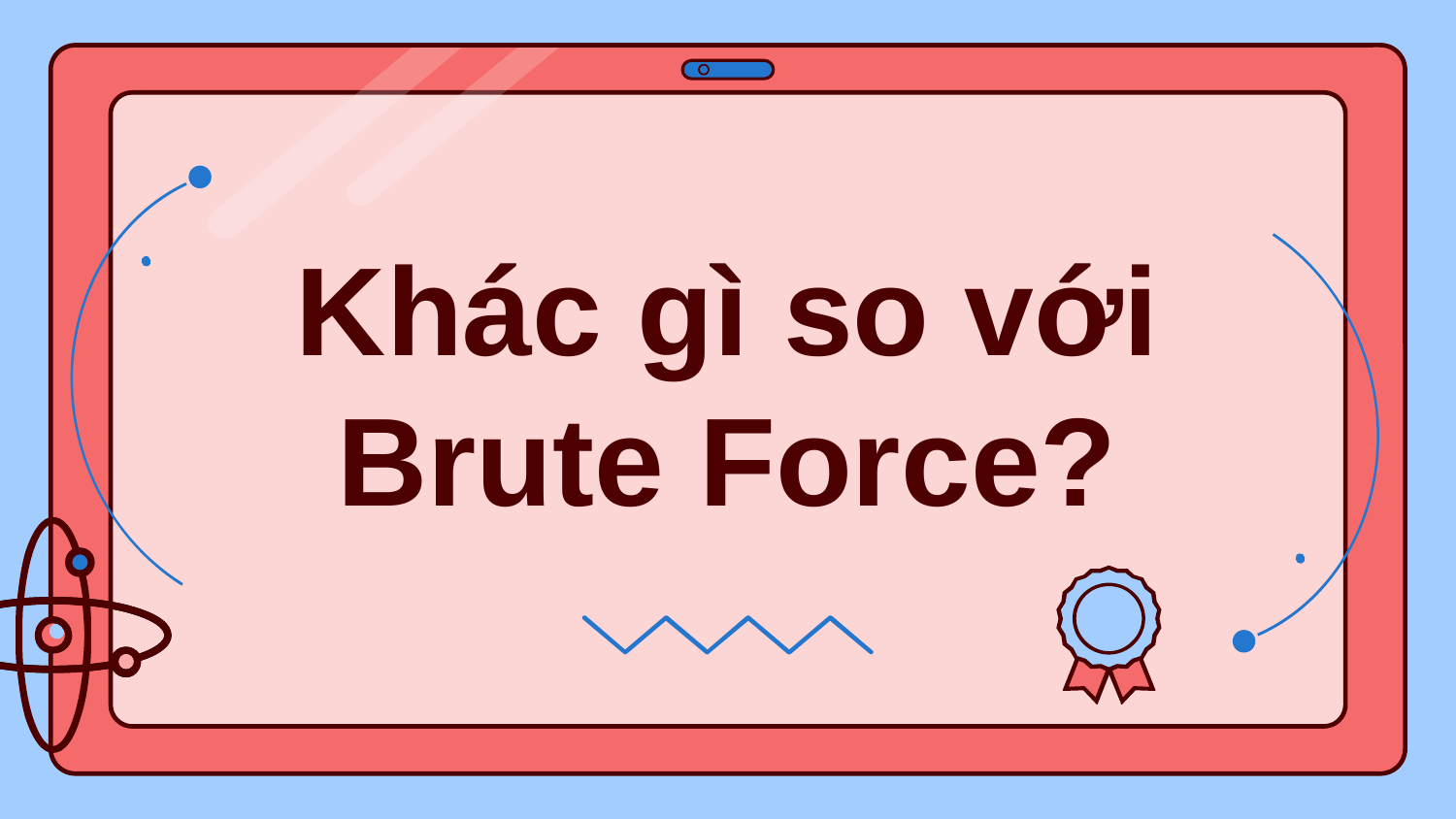

# Khác gì so với Brute Force?